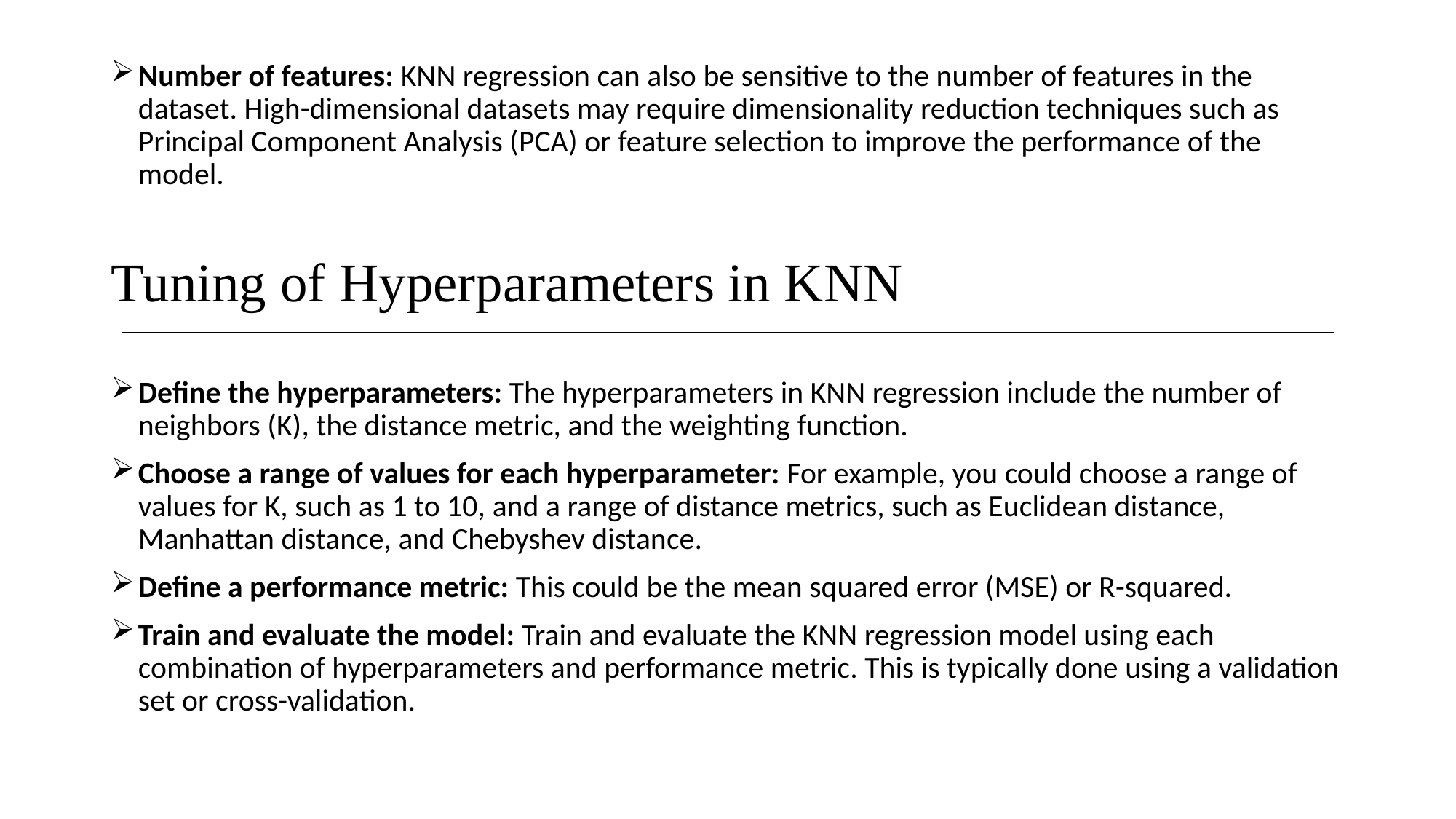

Number of features: KNN regression can also be sensitive to the number of features in the dataset. High-dimensional datasets may require dimensionality reduction techniques such as Principal Component Analysis (PCA) or feature selection to improve the performance of the model.

Tuning of Hyperparameters in KNN

Define the hyperparameters: The hyperparameters in KNN regression include the number of neighbors (K), the distance metric, and the weighting function.
Choose a range of values for each hyperparameter: For example, you could choose a range of values for K, such as 1 to 10, and a range of distance metrics, such as Euclidean distance, Manhattan distance, and Chebyshev distance.
Define a performance metric: This could be the mean squared error (MSE) or R-squared.
Train and evaluate the model: Train and evaluate the KNN regression model using each combination of hyperparameters and performance metric. This is typically done using a validation set or cross-validation.